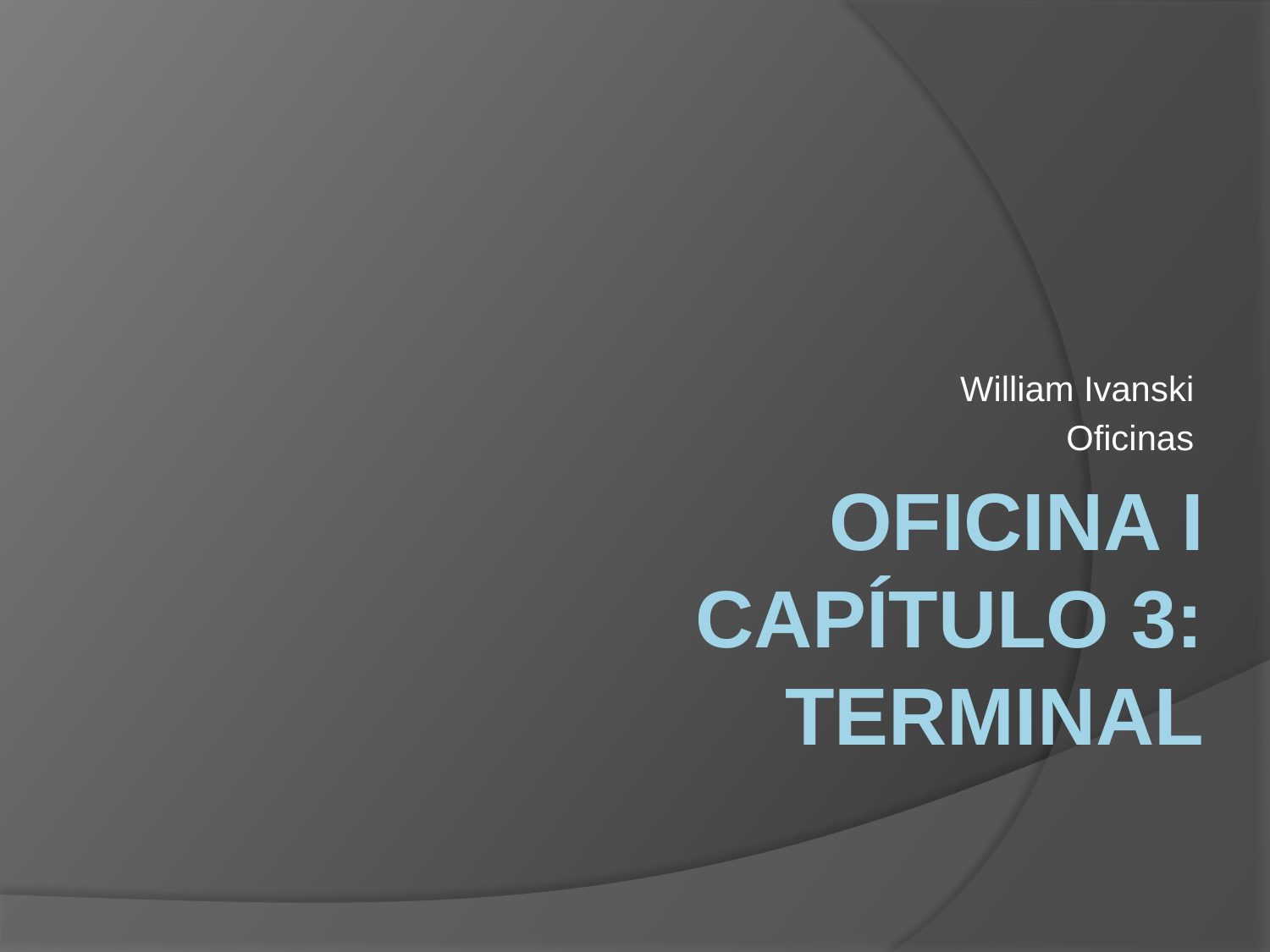

William Ivanski
Oficinas
# Oficina I Capítulo 3: Terminal